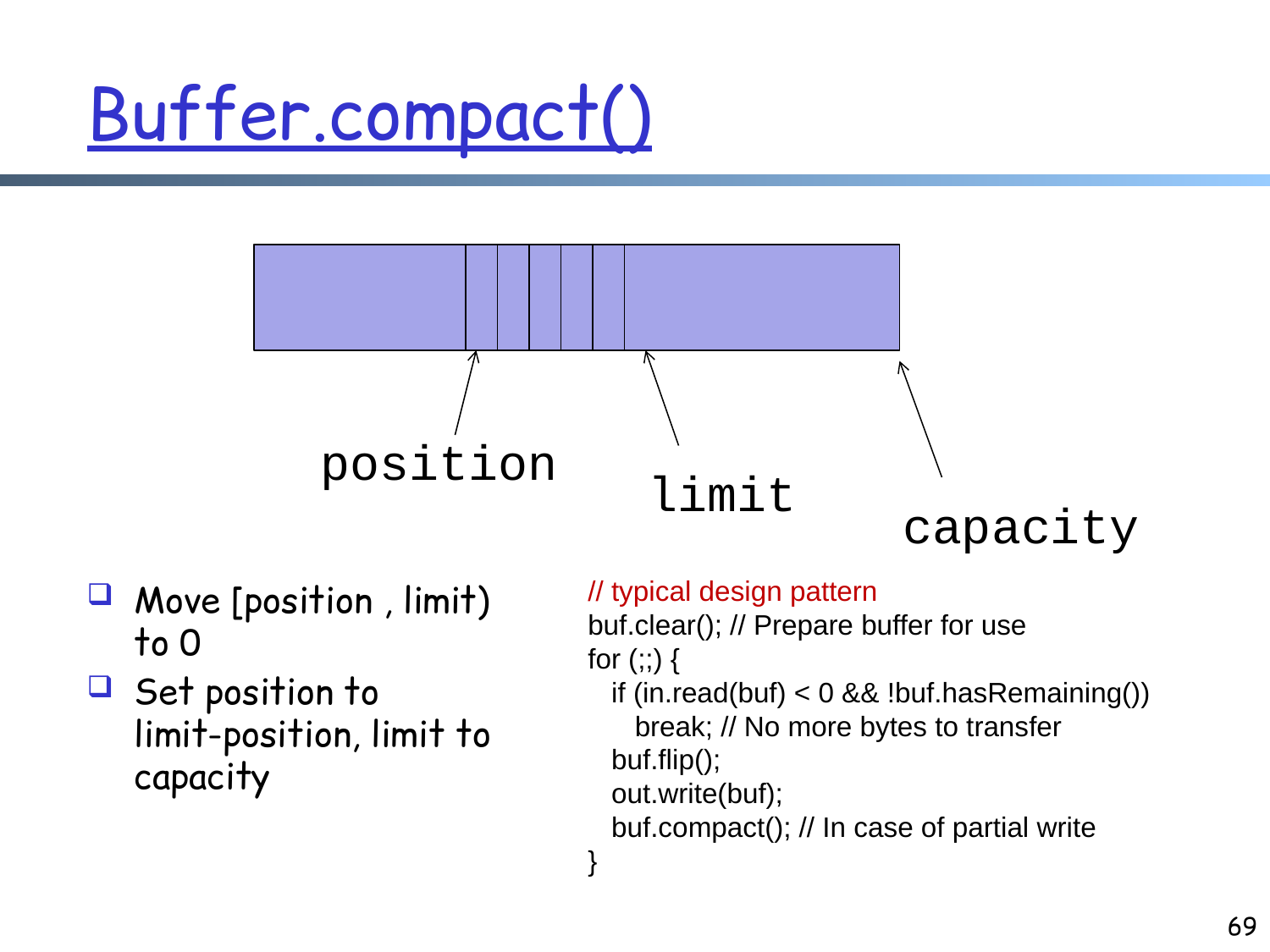

# Buffer.compact()

position
limit
capacity
// typical design pattern
buf.clear(); // Prepare buffer for use
for (;;) {
   if (in.read(buf) < 0 && !buf.hasRemaining())
      break; // No more bytes to transfer
   buf.flip();
   out.write(buf);
   buf.compact(); // In case of partial write
}
Move [position , limit) to 0
Set position to
limit-position, limit to capacity
69